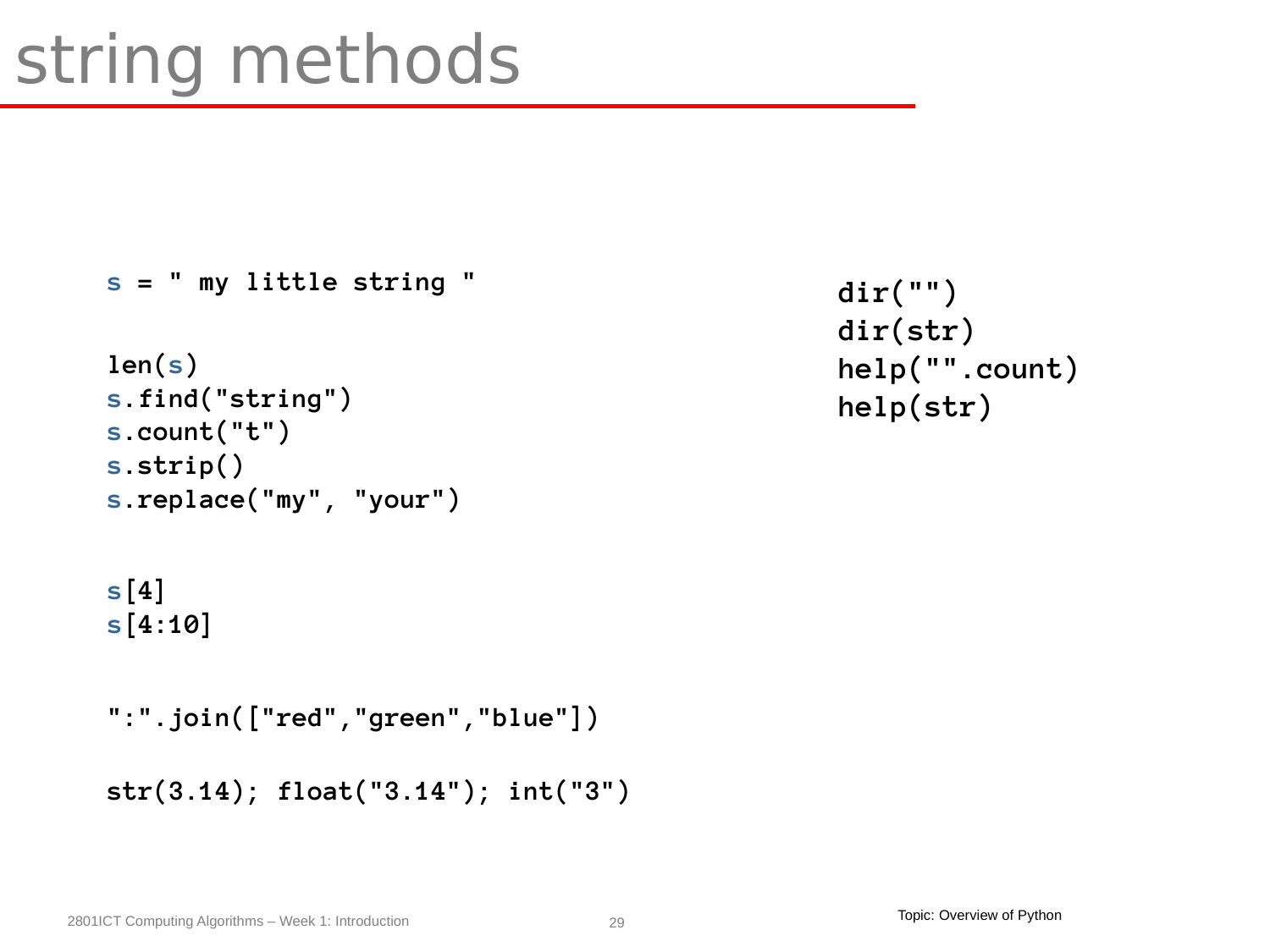

string methods
s = " my little string "
dir("")
dir(str)
help("".count)
help(str)
len(s)
s.find("string")
s.count("t")
s.strip()
s.replace("my", "your")
s[4]
s[4:10]
":".join(["red","green","blue"])
str(3.14); float("3.14"); int("3")
Topic: Overview of Python